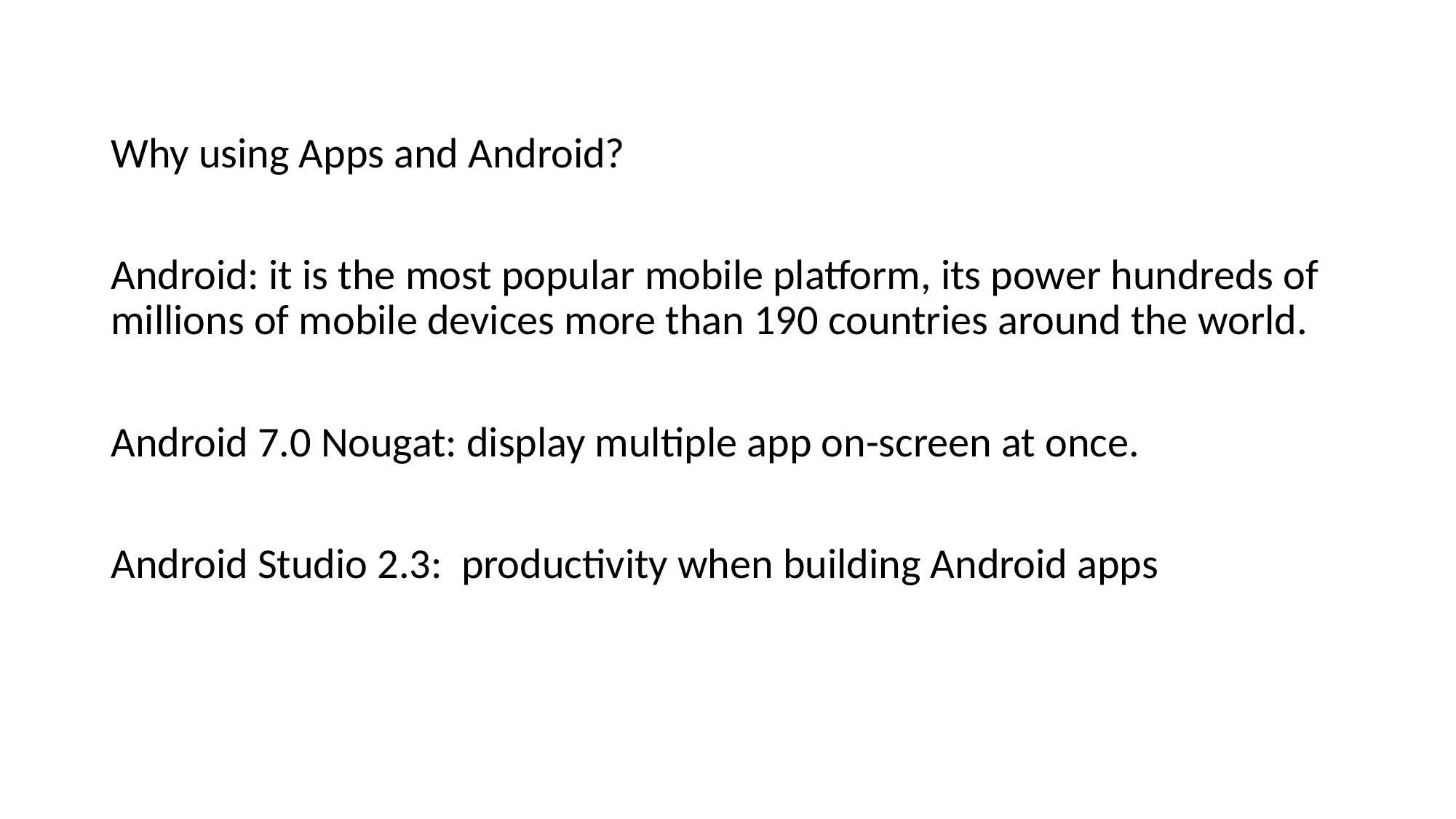

#

Why using Apps and Android?

Android: it is the most popular mobile platform, its power hundreds of millions of mobile devices more than 190 countries around the world.

Android 7.0 Nougat: display multiple app on-screen at once.

Android Studio 2.3:  productivity when building Android apps